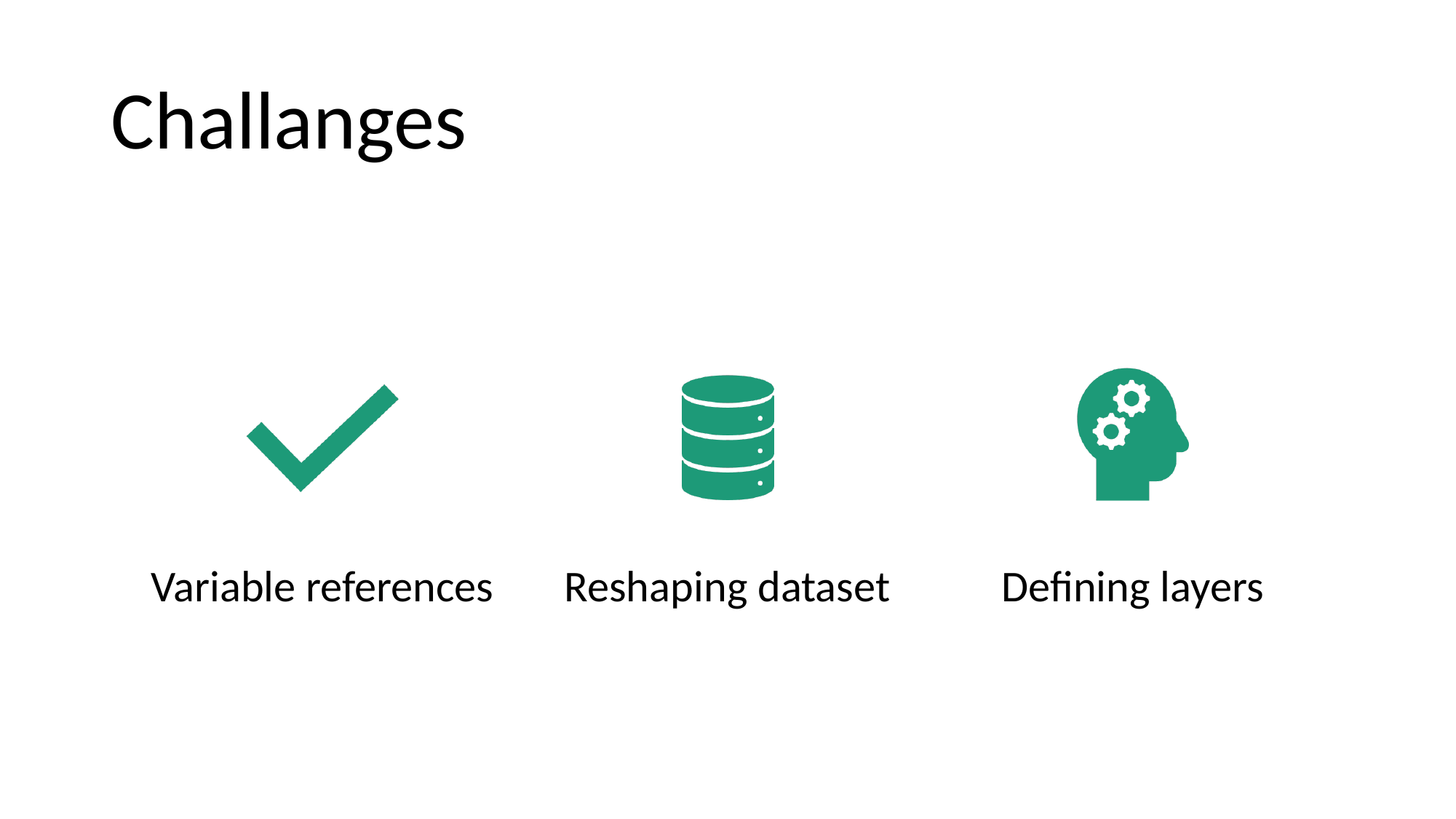

# Challanges
Variable references
Reshaping dataset
Defining layers